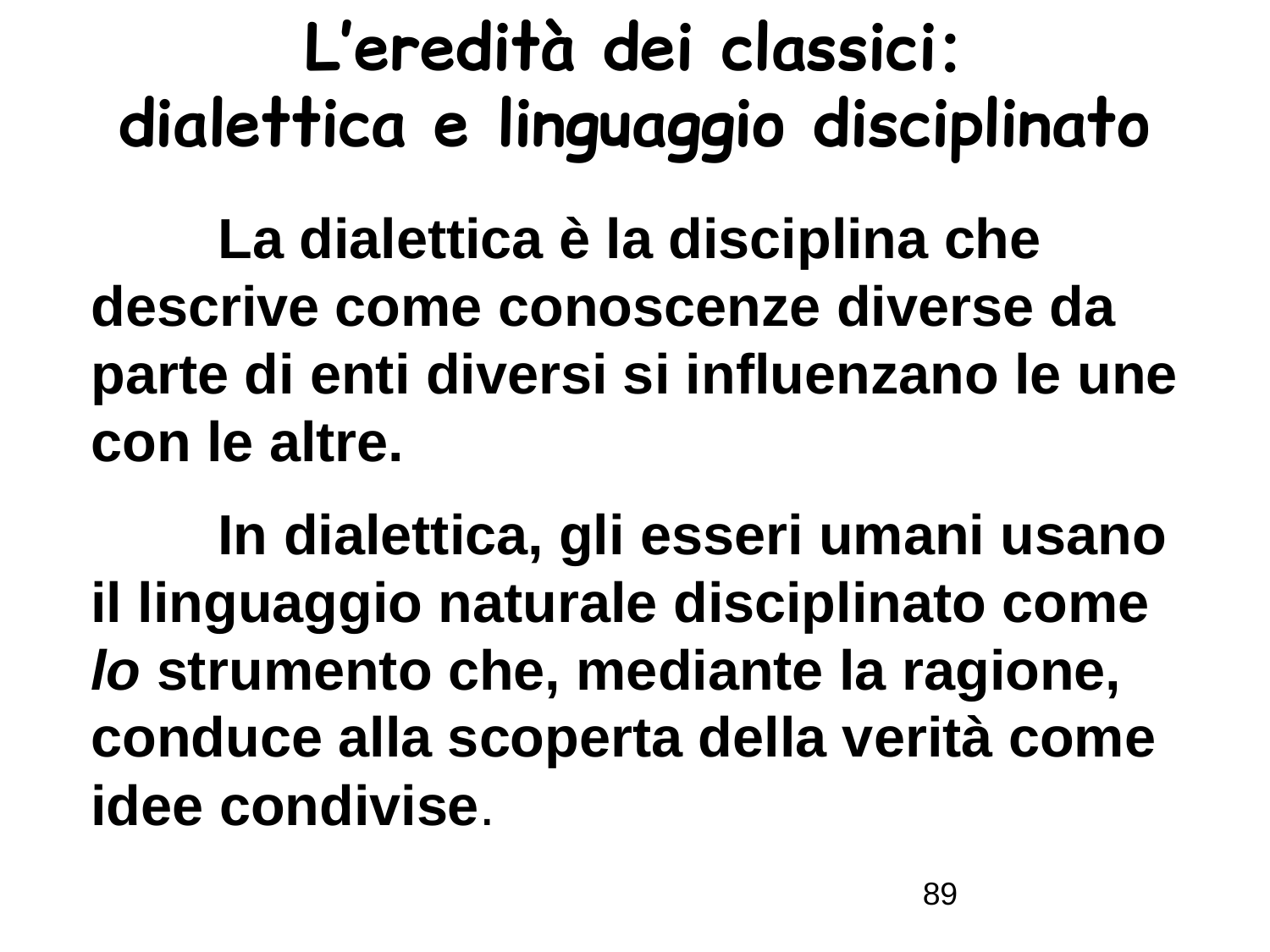

# L’eredità dei classici: dialettica e linguaggio disciplinato
	La dialettica è la disciplina che descrive come conoscenze diverse da parte di enti diversi si influenzano le une con le altre.
	In dialettica, gli esseri umani usano il linguaggio naturale disciplinato come lo strumento che, mediante la ragione, conduce alla scoperta della verità come idee condivise.

89